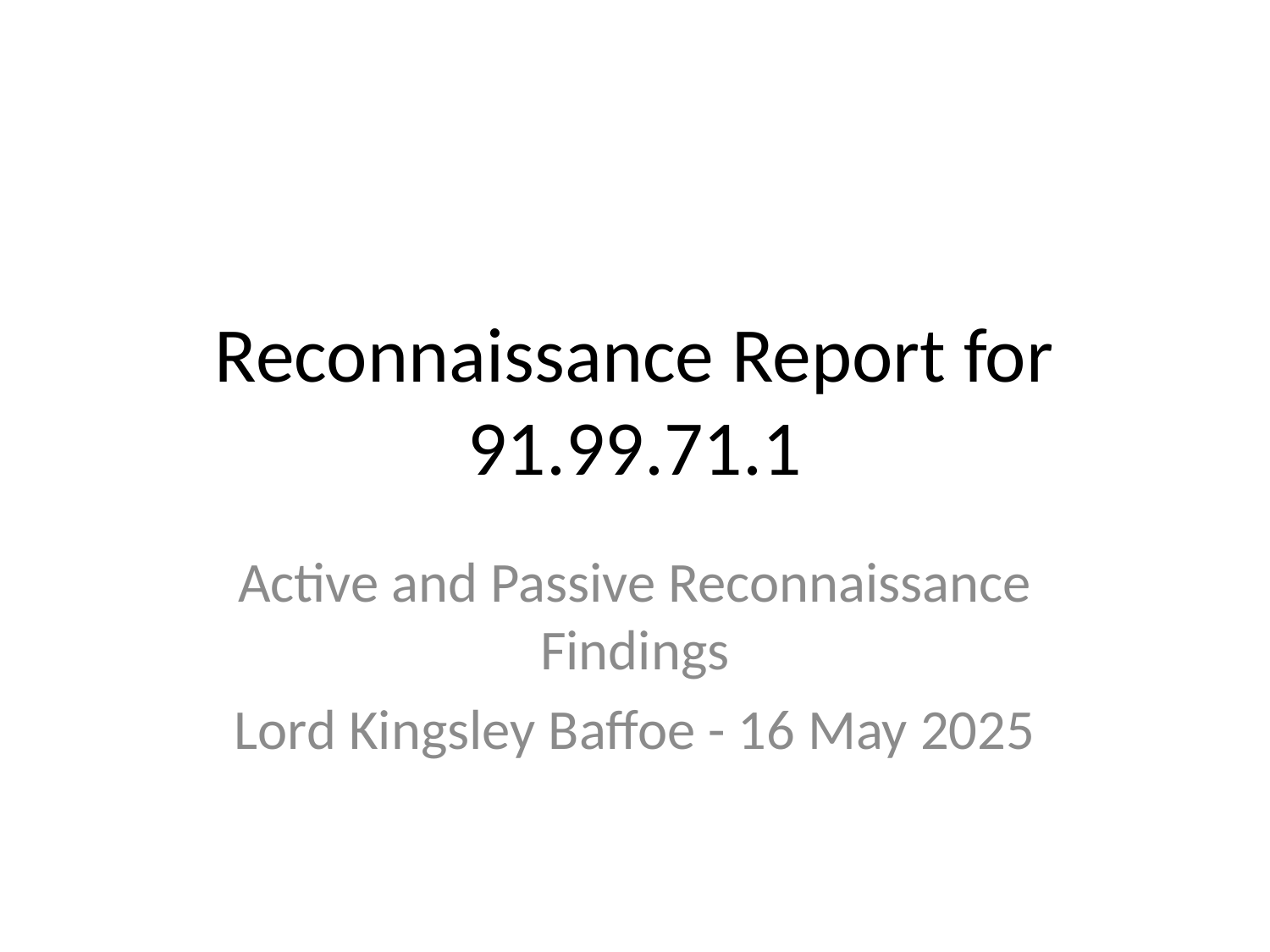

# Reconnaissance Report for 91.99.71.1
Active and Passive Reconnaissance Findings
Lord Kingsley Baffoe - 16 May 2025